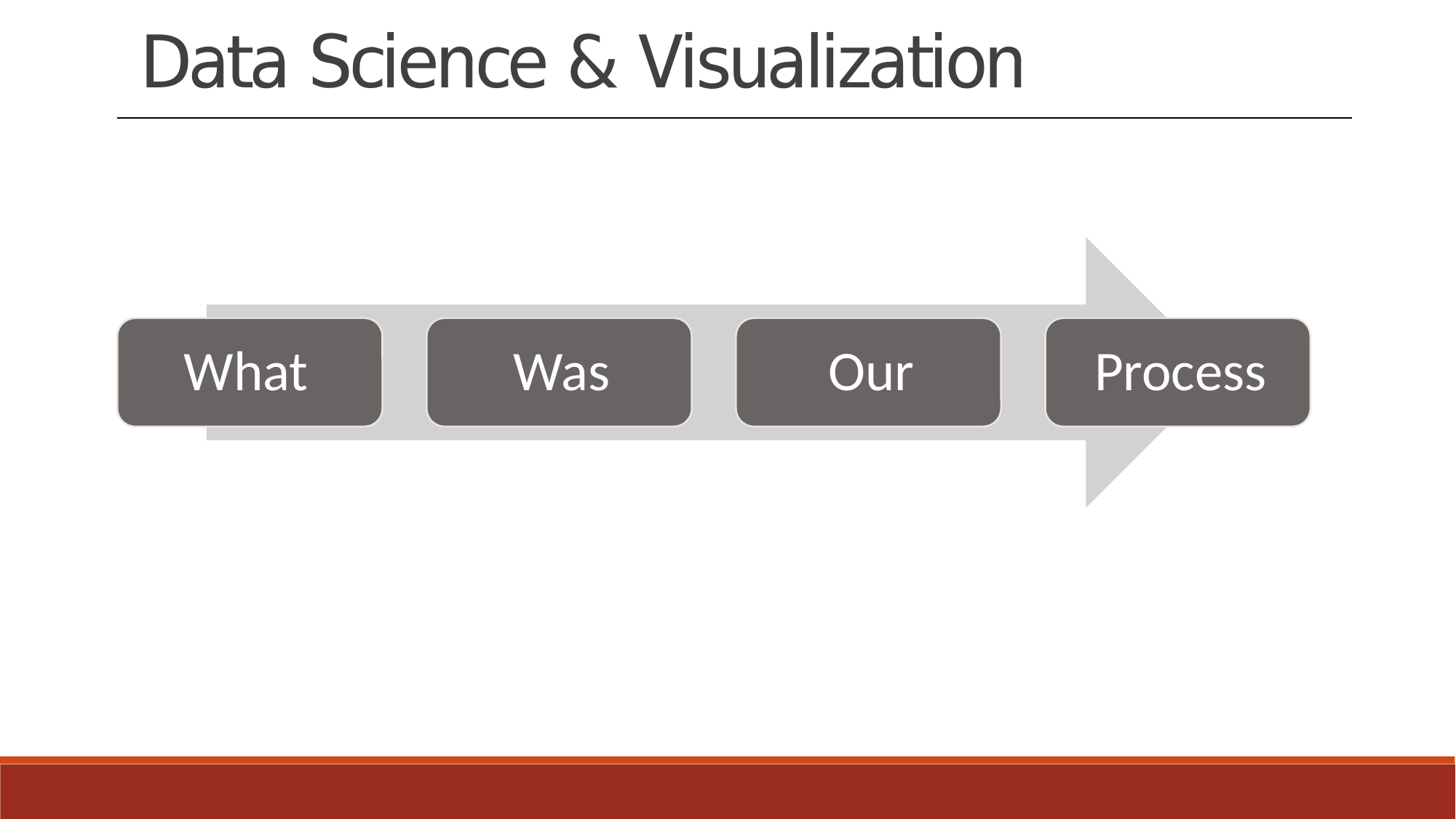

Data Science & Visualization
What
Was
Our
Process